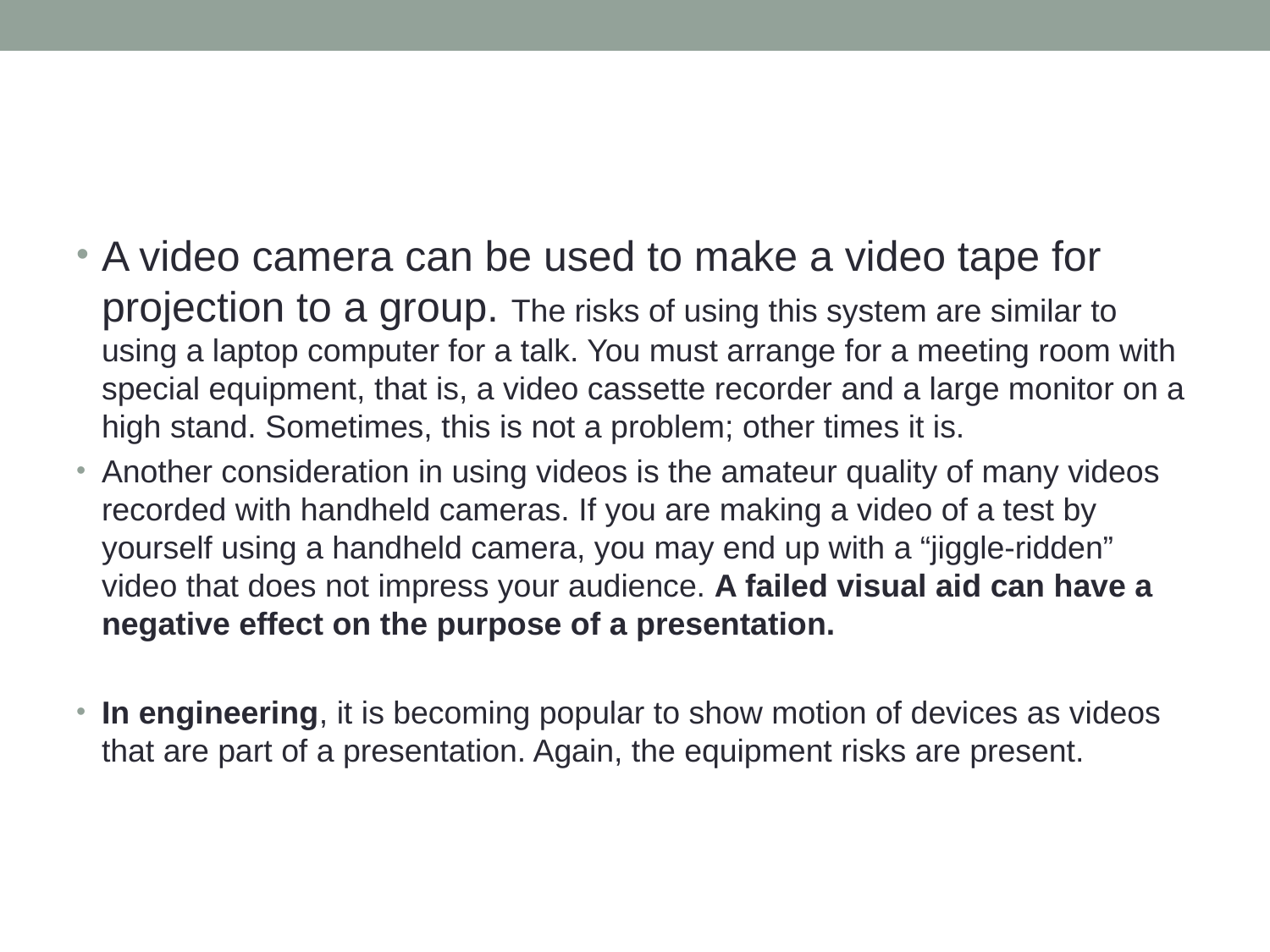

#
A video camera can be used to make a video tape for projection to a group. The risks of using this system are similar to using a laptop computer for a talk. You must arrange for a meeting room with special equipment, that is, a video cassette recorder and a large monitor on a high stand. Sometimes, this is not a problem; other times it is.
Another consideration in using videos is the amateur quality of many videos recorded with handheld cameras. If you are making a video of a test by yourself using a handheld camera, you may end up with a “jiggle-ridden” video that does not impress your audience. A failed visual aid can have a negative effect on the purpose of a presentation.

In engineering, it is becoming popular to show motion of devices as videos that are part of a presentation. Again, the equipment risks are present.